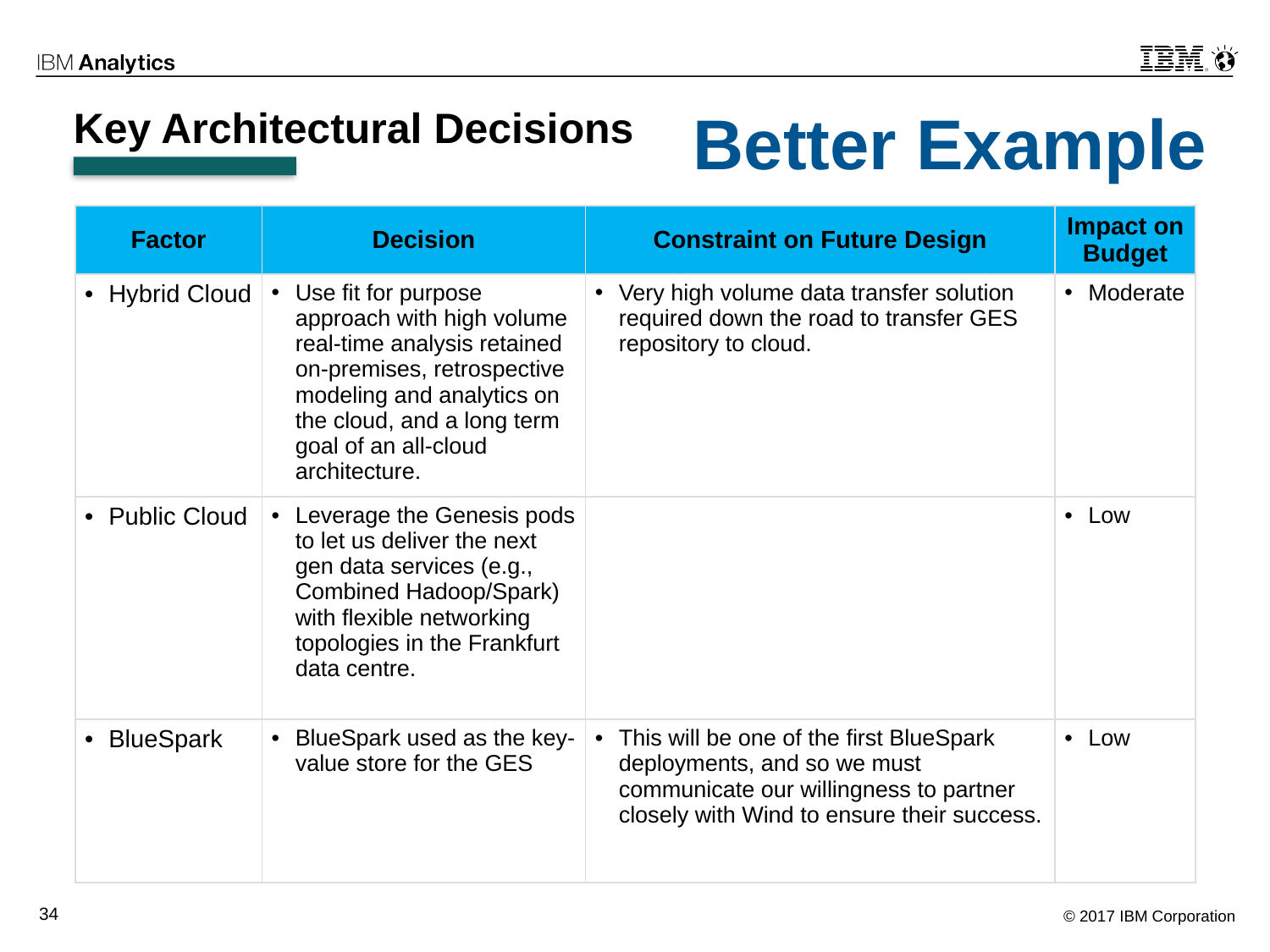

Better Example
# Key Architectural Decisions

| Factor | Decision | Constraint on Future Design | Impact on Budget |
| --- | --- | --- | --- |
| Hybrid Cloud | Use fit for purpose approach with high volume real-time analysis retained on-premises, retrospective modeling and analytics on the cloud, and a long term goal of an all-cloud architecture. | Very high volume data transfer solution required down the road to transfer GES repository to cloud. | Moderate |
| Public Cloud | Leverage the Genesis pods to let us deliver the next gen data services (e.g., Combined Hadoop/Spark) with flexible networking topologies in the Frankfurt data centre. |  | Low |
| BlueSpark | BlueSpark used as the key-value store for the GES | This will be one of the first BlueSpark deployments, and so we must communicate our willingness to partner closely with Wind to ensure their success. | Low |